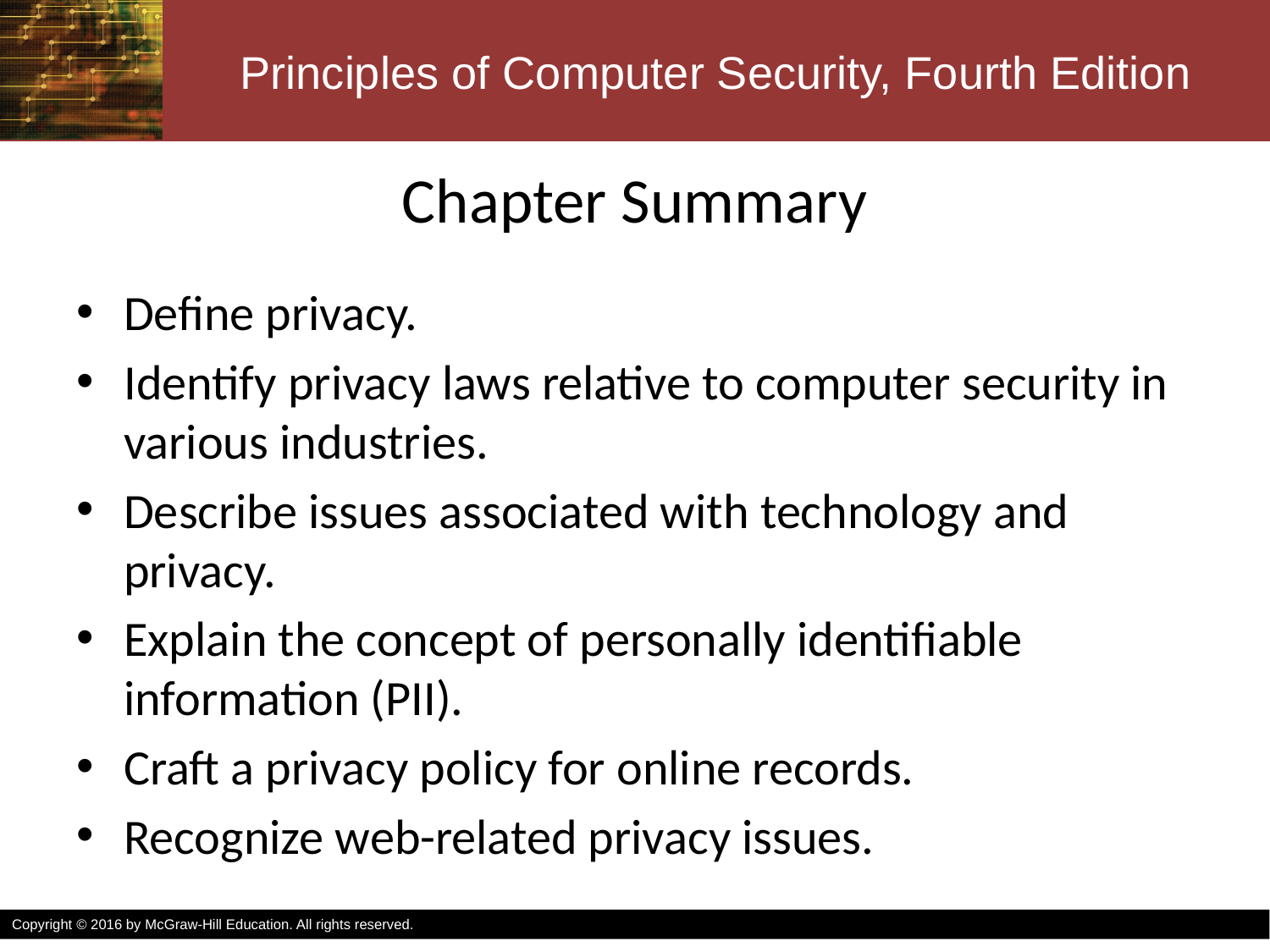

# Chapter Summary
Define privacy.
Identify privacy laws relative to computer security in various industries.
Describe issues associated with technology and privacy.
Explain the concept of personally identifiable information (PII).
Craft a privacy policy for online records.
Recognize web-related privacy issues.